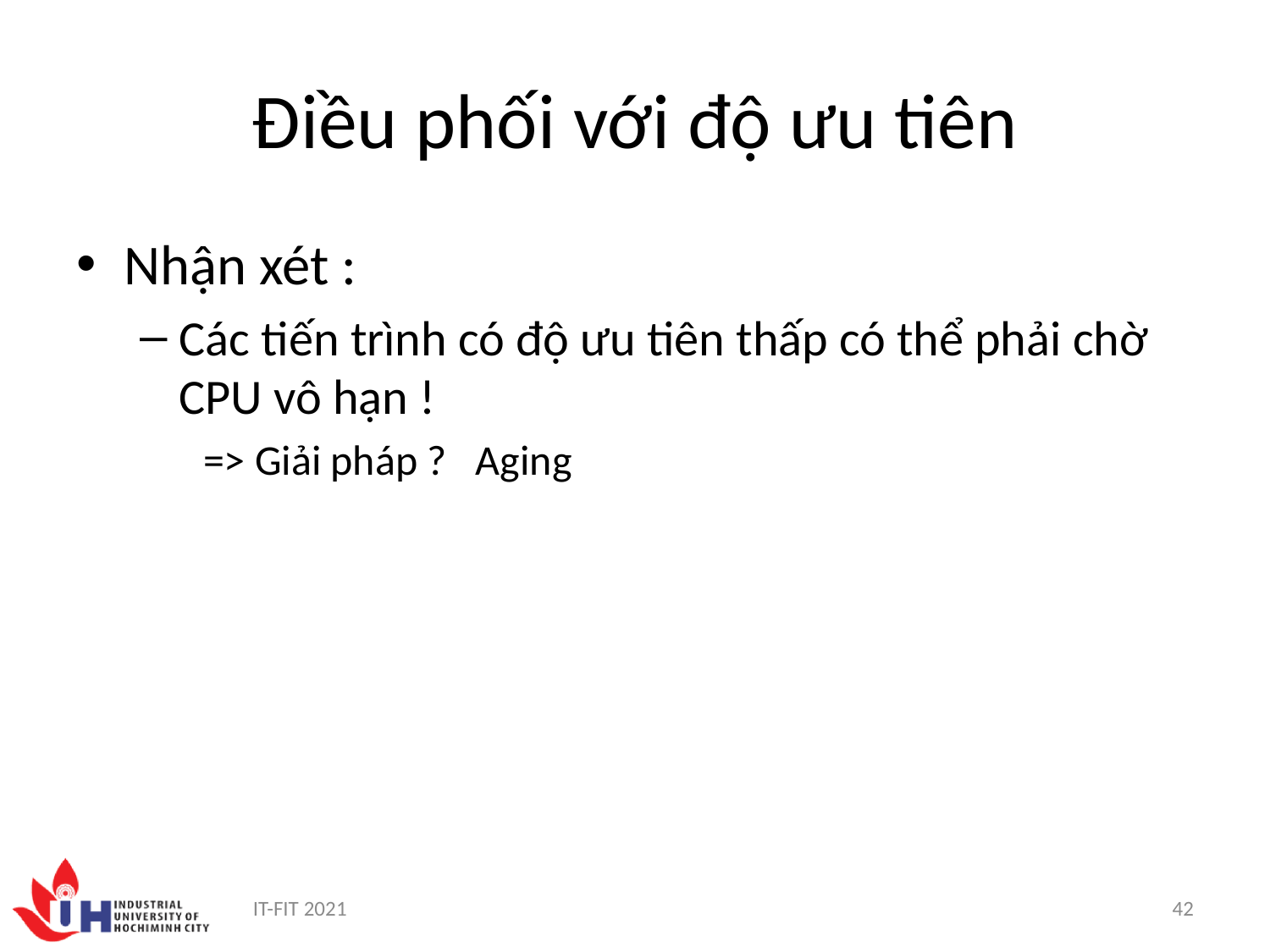

# Điều phối với độ ưu tiên
Nhận xét :
Các tiến trình có độ ưu tiên thấp có thể phải chờ CPU vô hạn !
=> Giải pháp ?   Aging
IT-FIT 2021
42